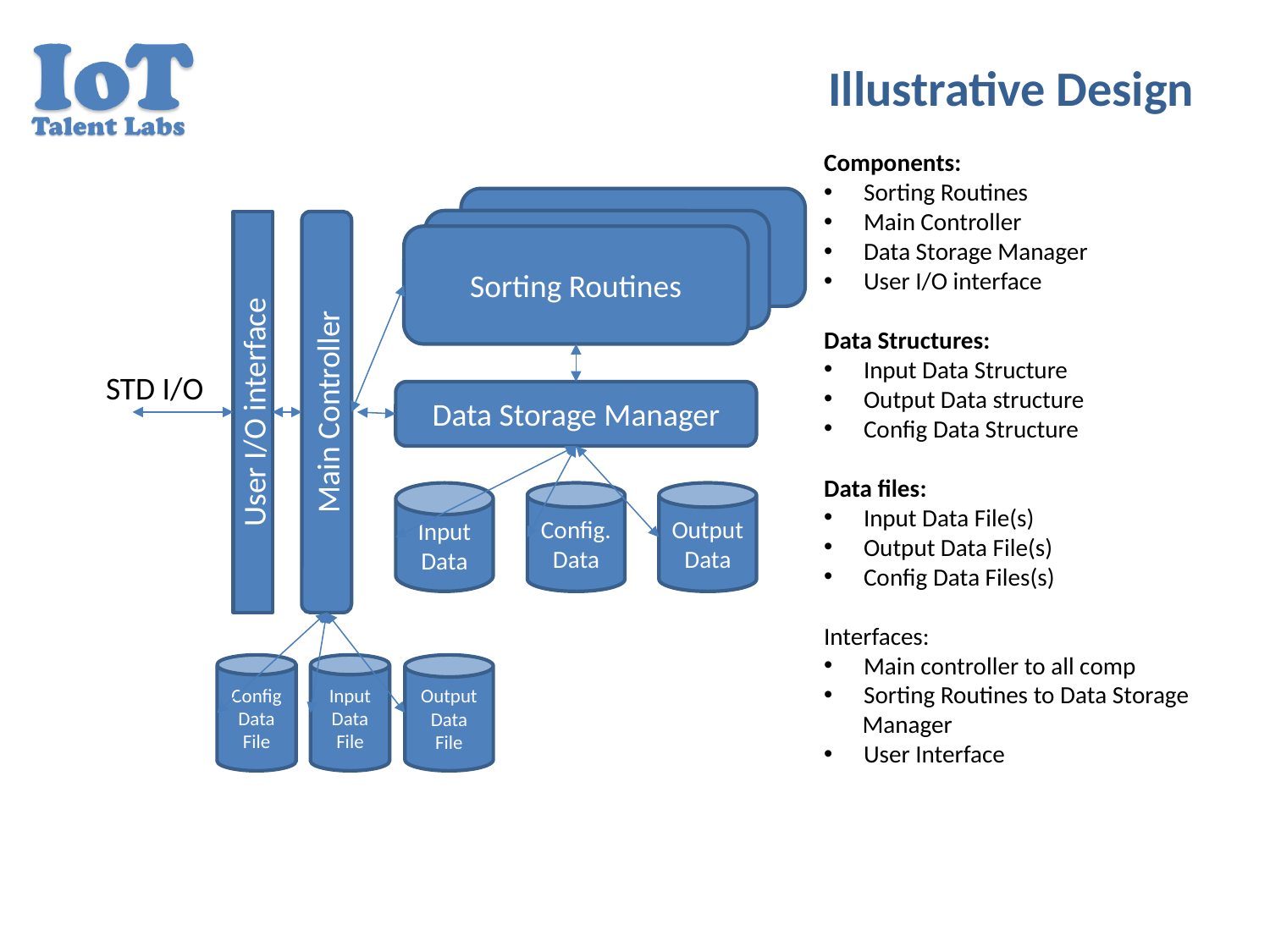

# Illustrative Design
Components:
Sorting Routines
Main Controller
Data Storage Manager
User I/O interface

Data Structures:
Input Data Structure
Output Data structure
Config Data Structure

Data files:
Input Data File(s)
Output Data File(s)
Config Data Files(s)

Interfaces:
Main controller to all comp
Sorting Routines to Data Storage
       Manager
User Interface

Sorting Routines
Sorting Routines
User I/O interface
Main Controller
Sorting Routines
STD I/O
Data Storage Manager
Input Data
Config. Data
Output Data
Output Data File
Input Data File
Config Data File